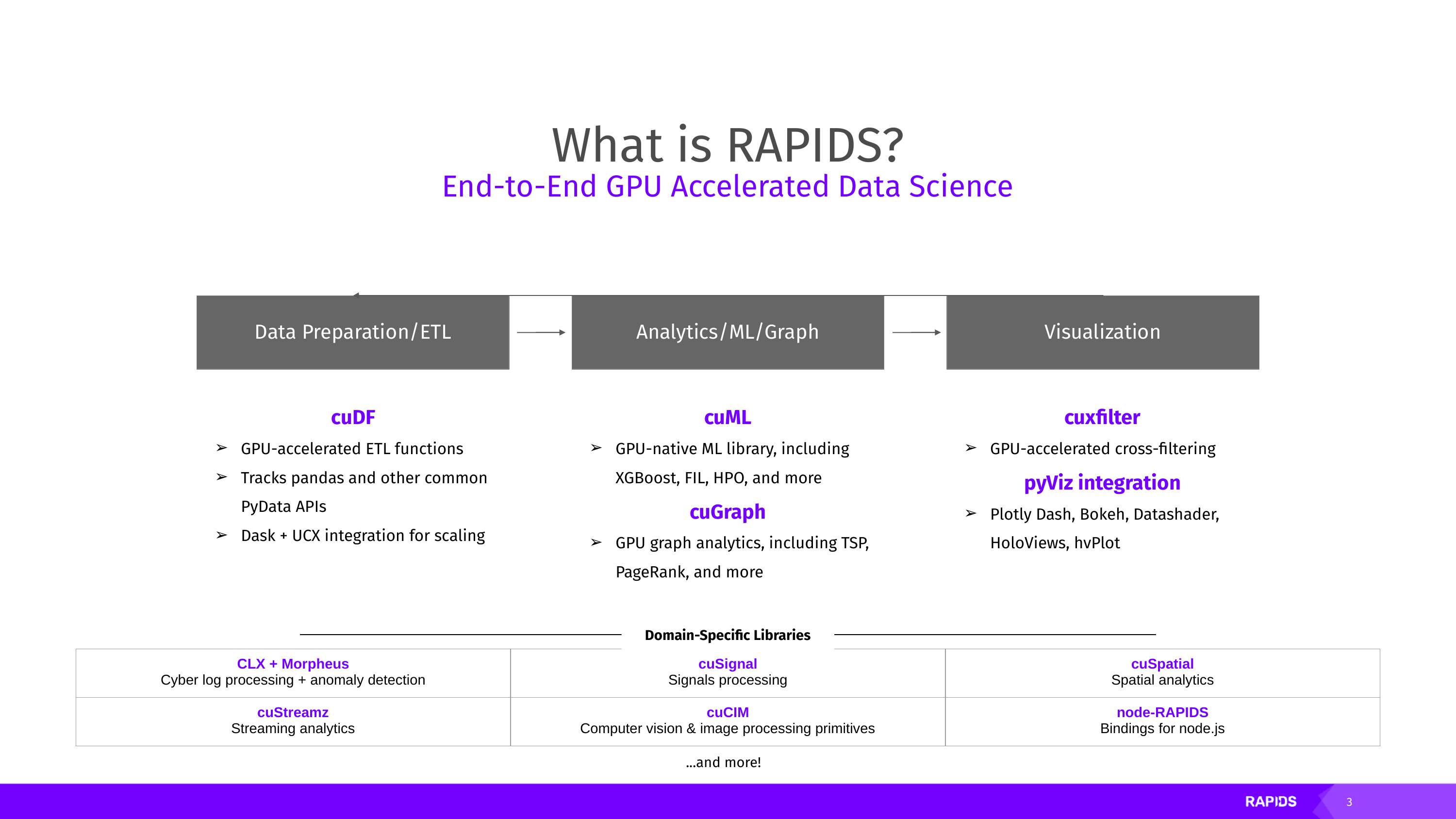

# What is RAPIDS?
End-to-End GPU Accelerated Data Science
Data Preparation/ETL
Analytics/ML/Graph
Visualization
cuDF
GPU-accelerated ETL functions
Tracks pandas and other common PyData APIs
Dask + UCX integration for scaling

cuML
GPU-native ML library, including XGBoost, FIL, HPO, and more
cuGraph
GPU graph analytics, including TSP, PageRank, and more

cuxfilter
GPU-accelerated cross-filtering
pyViz integration
Plotly Dash, Bokeh, Datashader, HoloViews, hvPlot

Domain-Specific Libraries
| CLX + Morpheus Cyber log processing + anomaly detection | cuSignal Signals processing | cuSpatial Spatial analytics |
| --- | --- | --- |
| cuStreamz Streaming analytics | cuCIM Computer vision & image processing primitives | node-RAPIDS Bindings for node.js |
...and more!